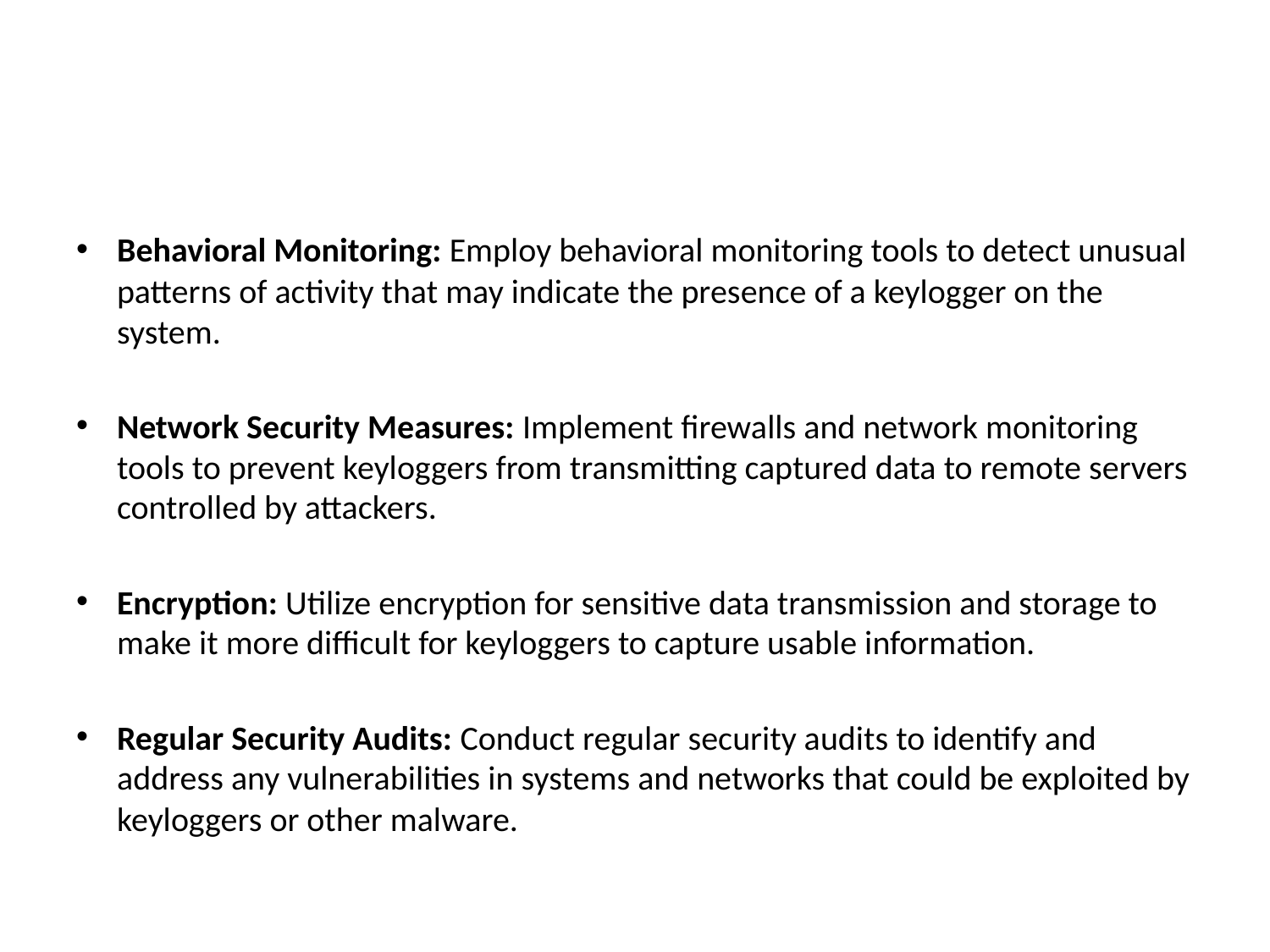

#
Behavioral Monitoring: Employ behavioral monitoring tools to detect unusual patterns of activity that may indicate the presence of a keylogger on the system.

Network Security Measures: Implement firewalls and network monitoring tools to prevent keyloggers from transmitting captured data to remote servers controlled by attackers.

Encryption: Utilize encryption for sensitive data transmission and storage to make it more difficult for keyloggers to capture usable information.

Regular Security Audits: Conduct regular security audits to identify and address any vulnerabilities in systems and networks that could be exploited by keyloggers or other malware.